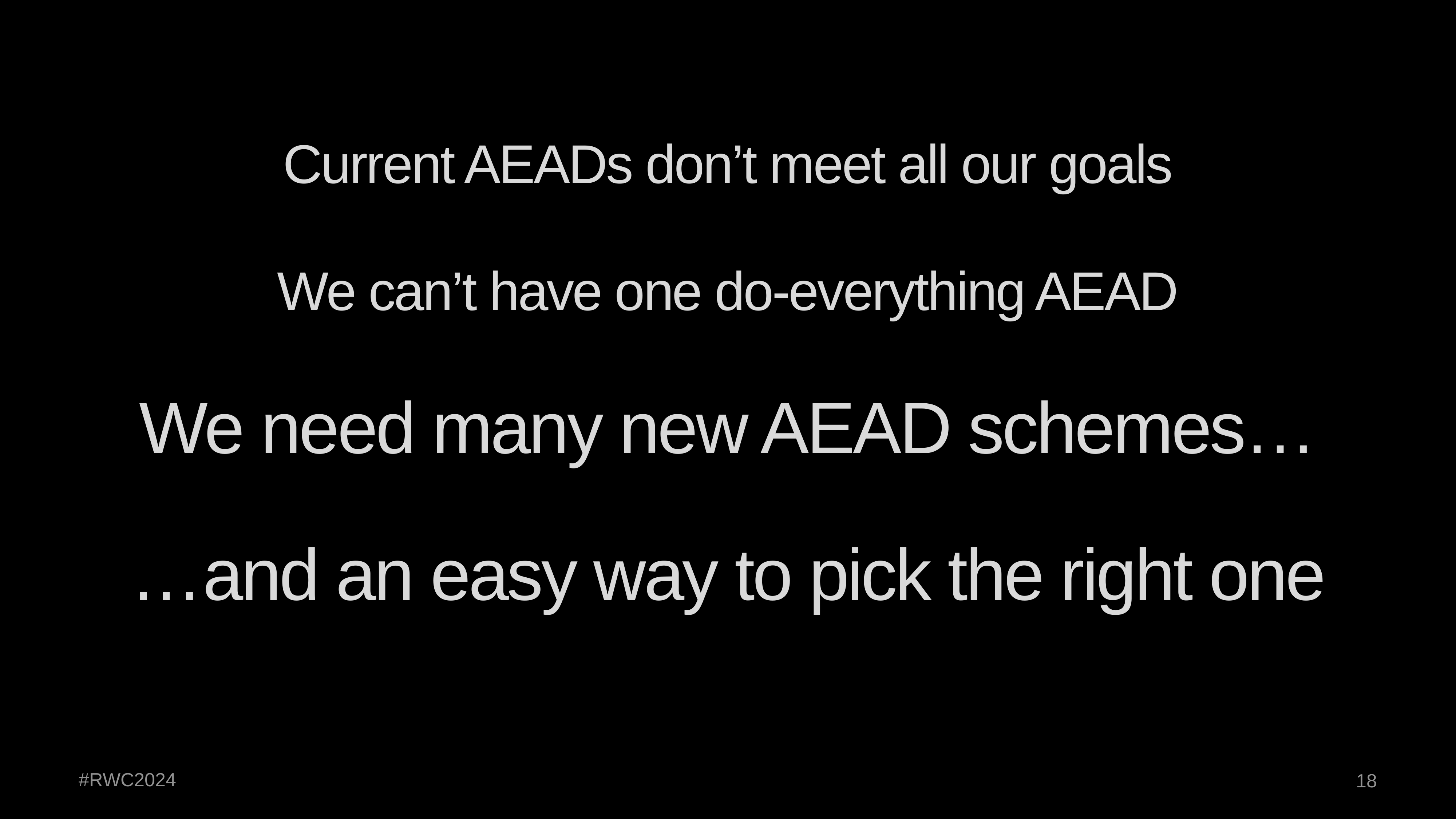

# Current AEADs don’t meet all our goals
We can’t have one do-everything AEAD
We need many new AEAD schemes…
…and an easy way to pick the right one
18